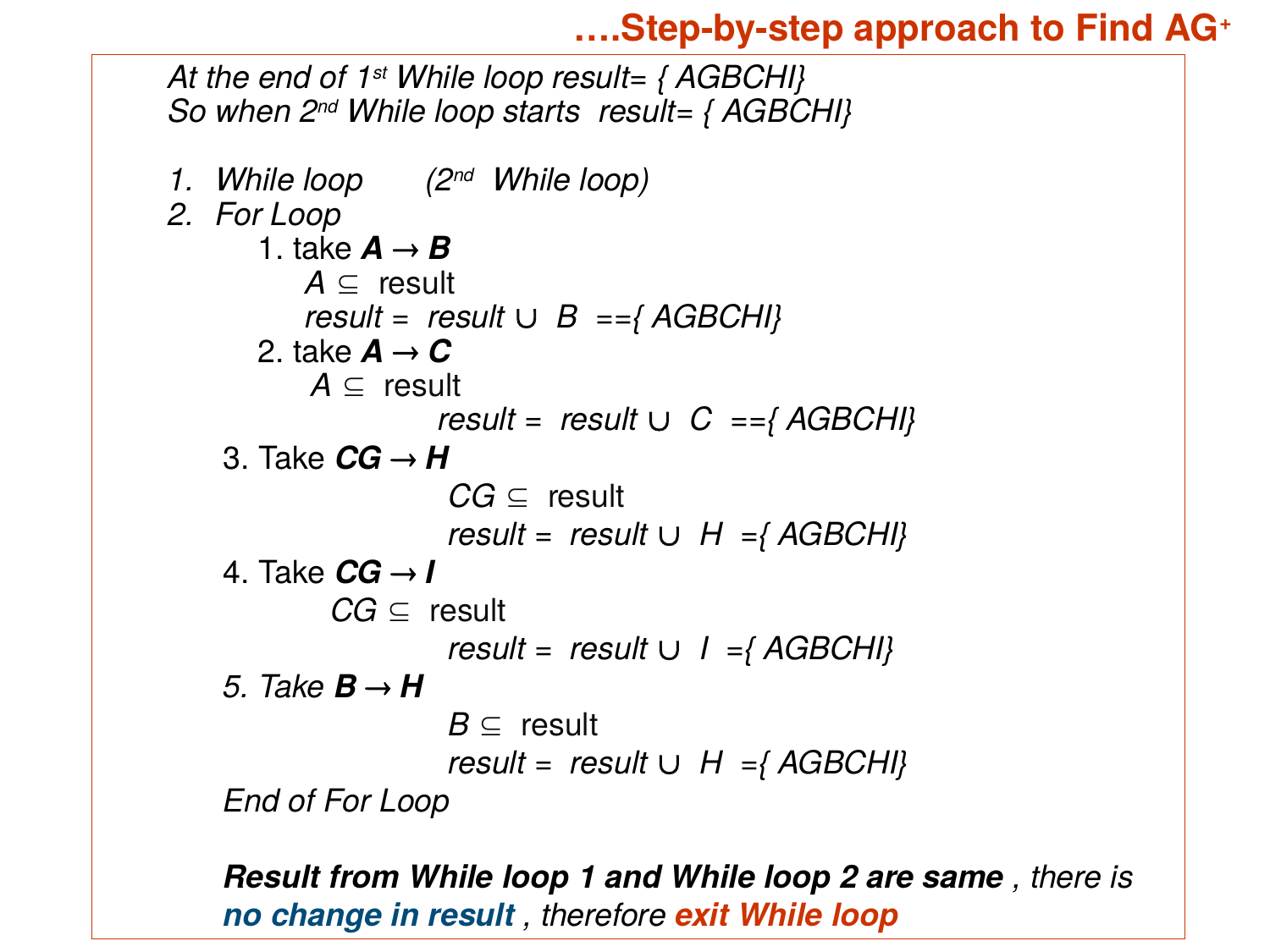

….Step-by-step approach to Find AG+
At the end of 1st While loop result= { AGBCHI}
So when 2nd While loop starts  result= { AGBCHI}

While loop       (2nd  While loop)
For Loop
	1. take A → B
	A ⊆  result
	result =  result ∪  B  =={ AGBCHI}
	2. take A → C
      A ⊆  result
		      result =  result ∪  C  =={ AGBCHI}
3. Take CG → H
	           CG ⊆  result
	           result =  result ∪  H  ={ AGBCHI}
4. Take CG → I
            CG ⊆  result
	           result =  result ∪  I  ={ AGBCHI}
5. Take B → H
	           B ⊆  result
	           result =  result ∪  H  ={ AGBCHI}
End of For Loop

Result from While loop 1 and While loop 2 are same , there is no change in result , therefore exit While loop